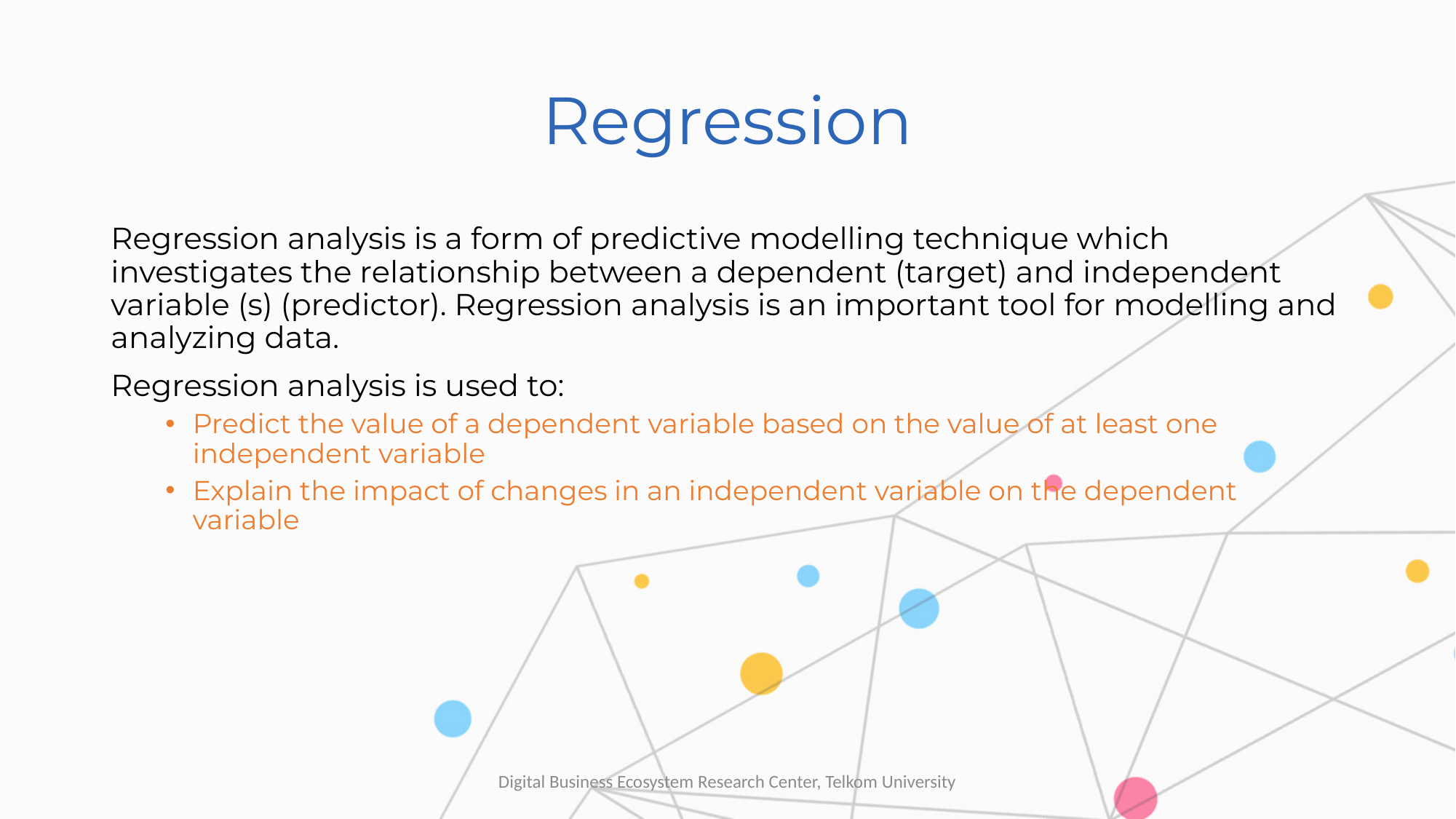

# Regression
Regression analysis is a form of predictive modelling technique which investigates the relationship between a dependent (target) and independent variable (s) (predictor). Regression analysis is an important tool for modelling and analyzing data.
Regression analysis is used to:
Predict the value of a dependent variable based on the value of at least one independent variable
Explain the impact of changes in an independent variable on the dependent variable
Digital Business Ecosystem Research Center, Telkom University